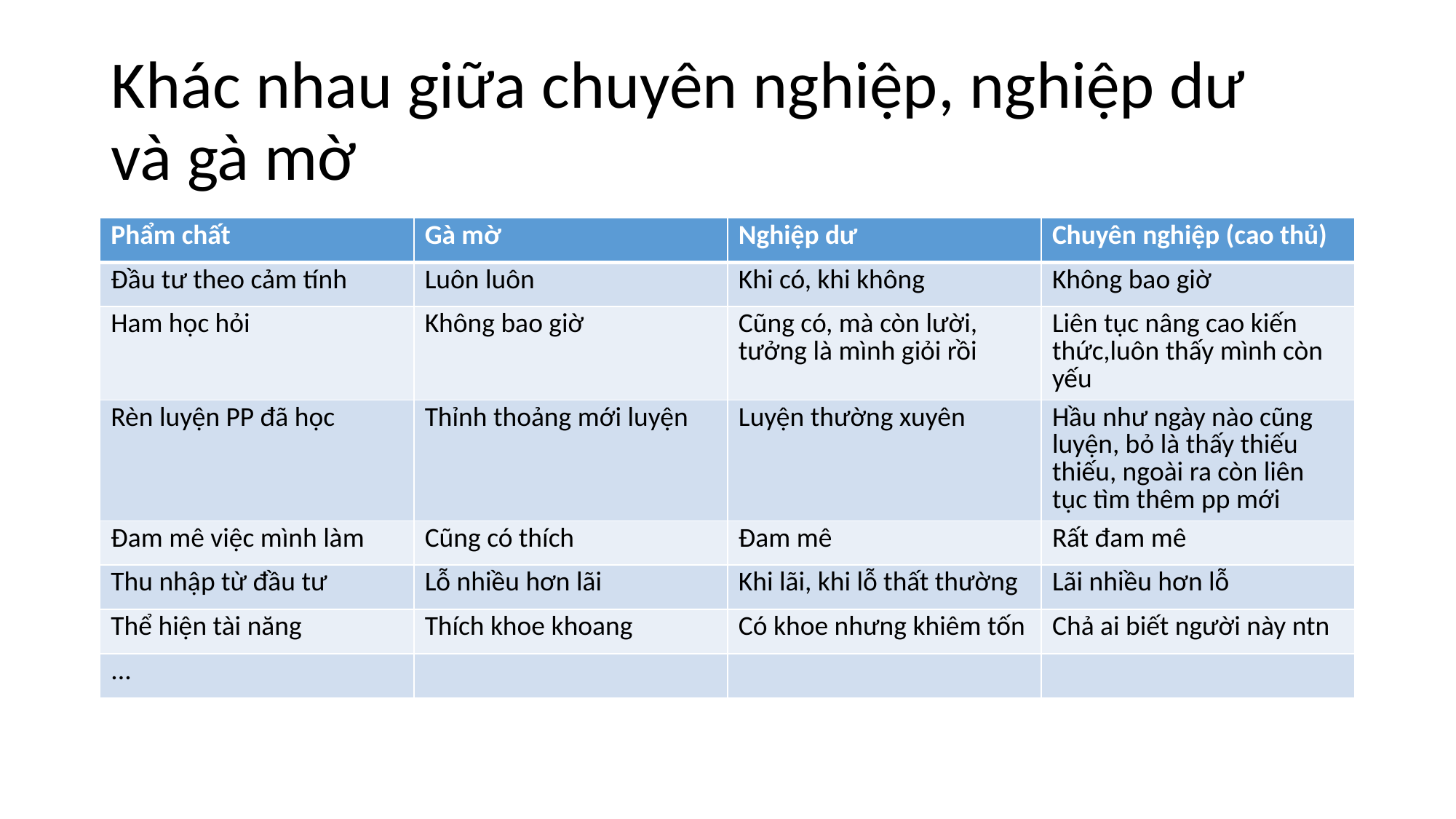

# Khác nhau giữa chuyên nghiệp, nghiệp dư và gà mờ
| Phẩm chất | Gà mờ | Nghiệp dư | Chuyên nghiệp (cao thủ) |
| --- | --- | --- | --- |
| Đầu tư theo cảm tính | Luôn luôn | Khi có, khi không | Không bao giờ |
| Ham học hỏi | Không bao giờ | Cũng có, mà còn lười, tưởng là mình giỏi rồi | Liên tục nâng cao kiến thức,luôn thấy mình còn yếu |
| Rèn luyện PP đã học | Thỉnh thoảng mới luyện | Luyện thường xuyên | Hầu như ngày nào cũng luyện, bỏ là thấy thiếu thiếu, ngoài ra còn liên tục tìm thêm pp mới |
| Đam mê việc mình làm | Cũng có thích | Đam mê | Rất đam mê |
| Thu nhập từ đầu tư | Lỗ nhiều hơn lãi | Khi lãi, khi lỗ thất thường | Lãi nhiều hơn lỗ |
| Thể hiện tài năng | Thích khoe khoang | Có khoe nhưng khiêm tốn | Chả ai biết người này ntn |
| ... |  |  |  |